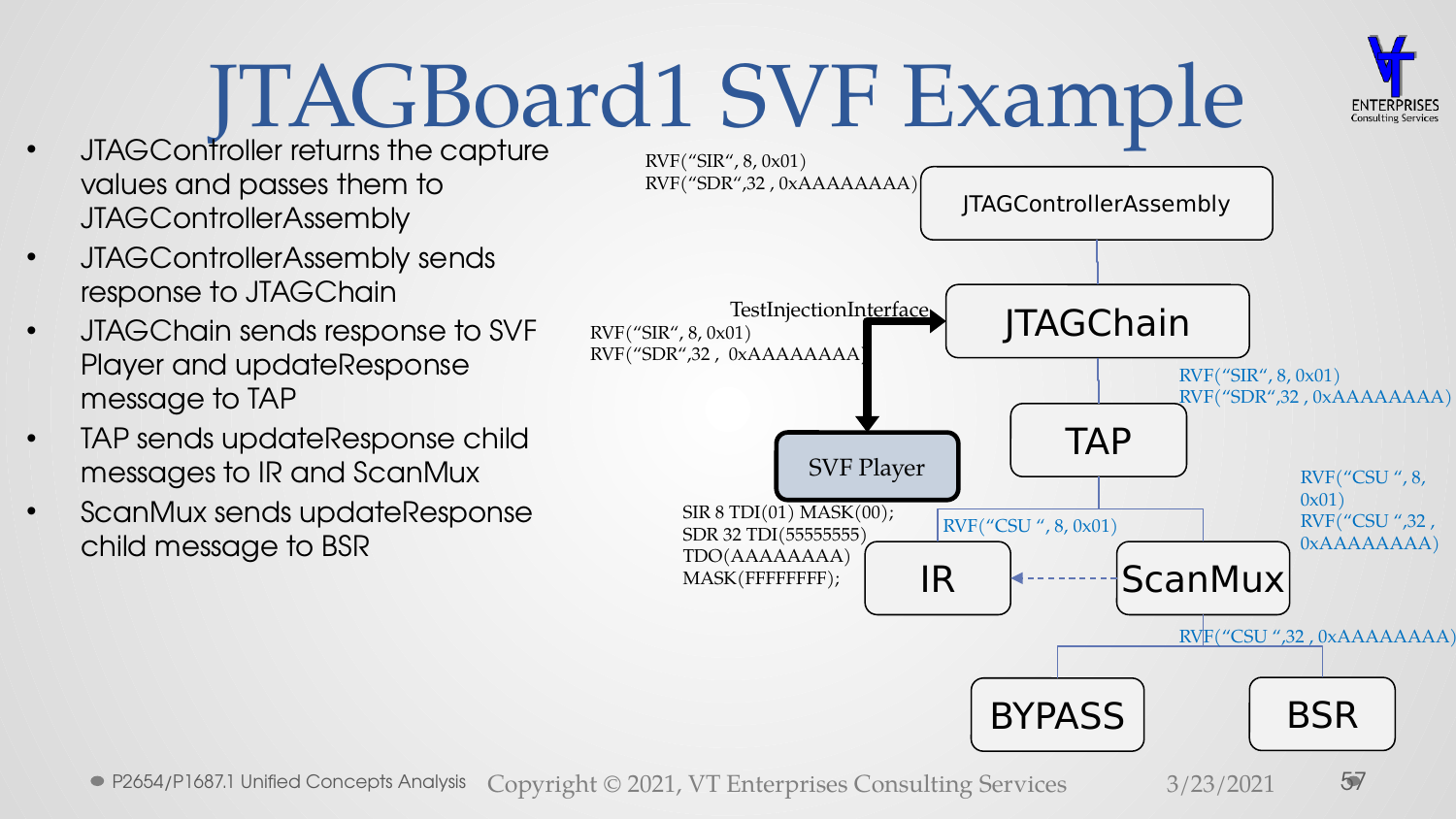

# JTAGBoard1 SVF Example
JTAGController returns the capture values and passes them to JTAGControllerAssembly
JTAGControllerAssembly sends response to JTAGChain
JTAGChain sends response to SVF Player and updateResponse message to TAP
TAP sends updateResponse child messages to IR and ScanMux
ScanMux sends updateResponse child message to BSR
RVF(“SIR“, 8, 0x01)
RVF(“SDR“,32 , 0xAAAAAAAA)
JTAGControllerAssembly
JTAGChain
TAP
IR
ScanMux
BSR
BYPASS
TestInjectionInterface
RVF(“SIR“, 8, 0x01)
RVF(“SDR“,32 ,  0xAAAAAAAA)
RVF(“SIR“, 8, 0x01)
RVF(“SDR“,32 , 0xAAAAAAAA)
SVF Player
RVF(“CSU “, 8, 0x01)
RVF(“CSU “,32 , 0xAAAAAAAA)
SIR 8 TDI(01) MASK(00);
SDR 32 TDI(55555555) TDO(AAAAAAAA) MASK(FFFFFFFF);
RVF(“CSU “, 8, 0x01)
RVF(“CSU “,32 , 0xAAAAAAAA)
P2654/P1687.1 Unified Concepts Analysis
57
3/23/2021